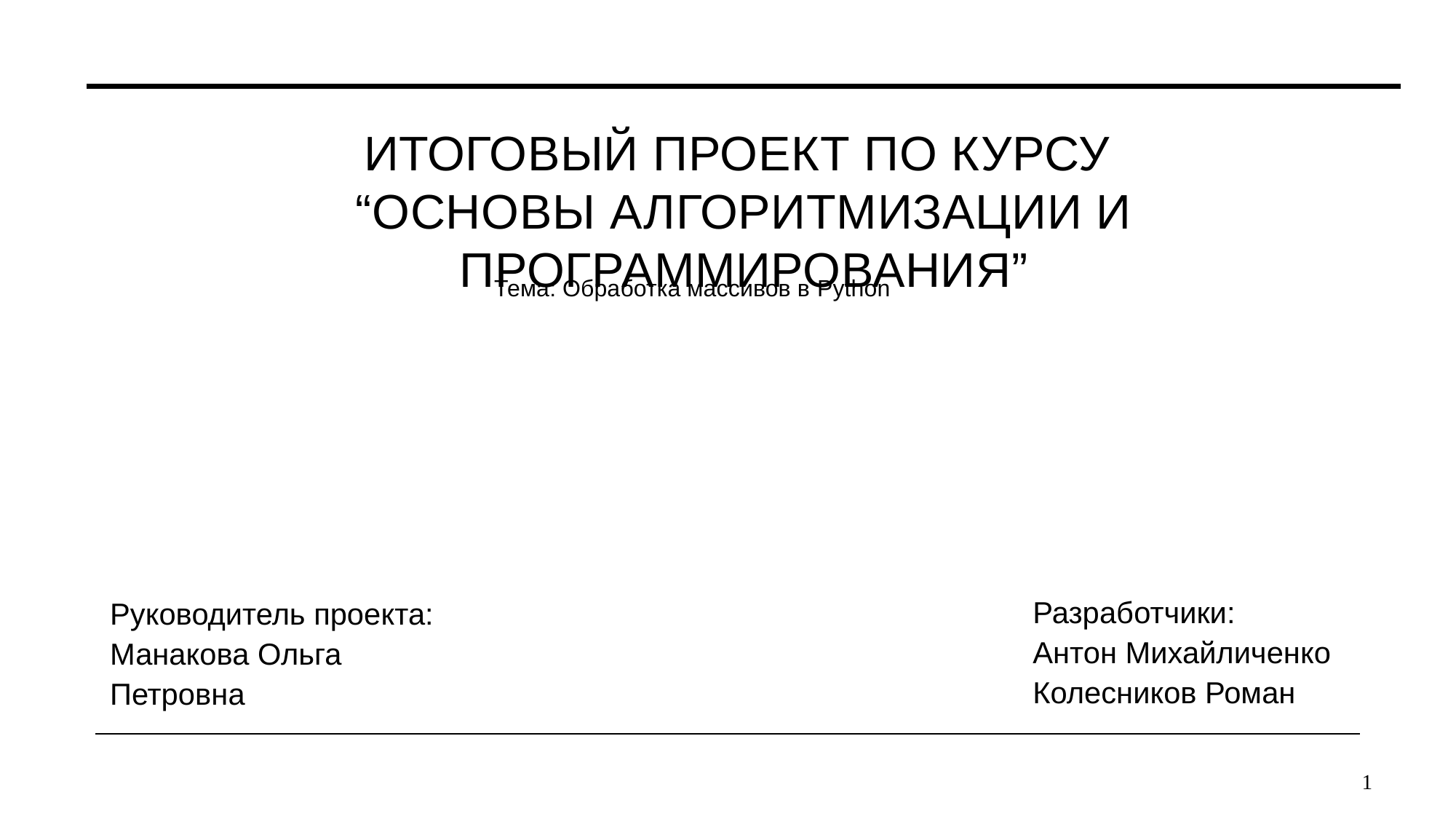

# Итоговый проект по курсу “Основы алгоритмизации и программирования”
Тема: Обработка массивов в Python
Разработчики:
Антон Михайличенко
Колесников Роман
Руководитель проекта: Манакова Ольга Петровна

1